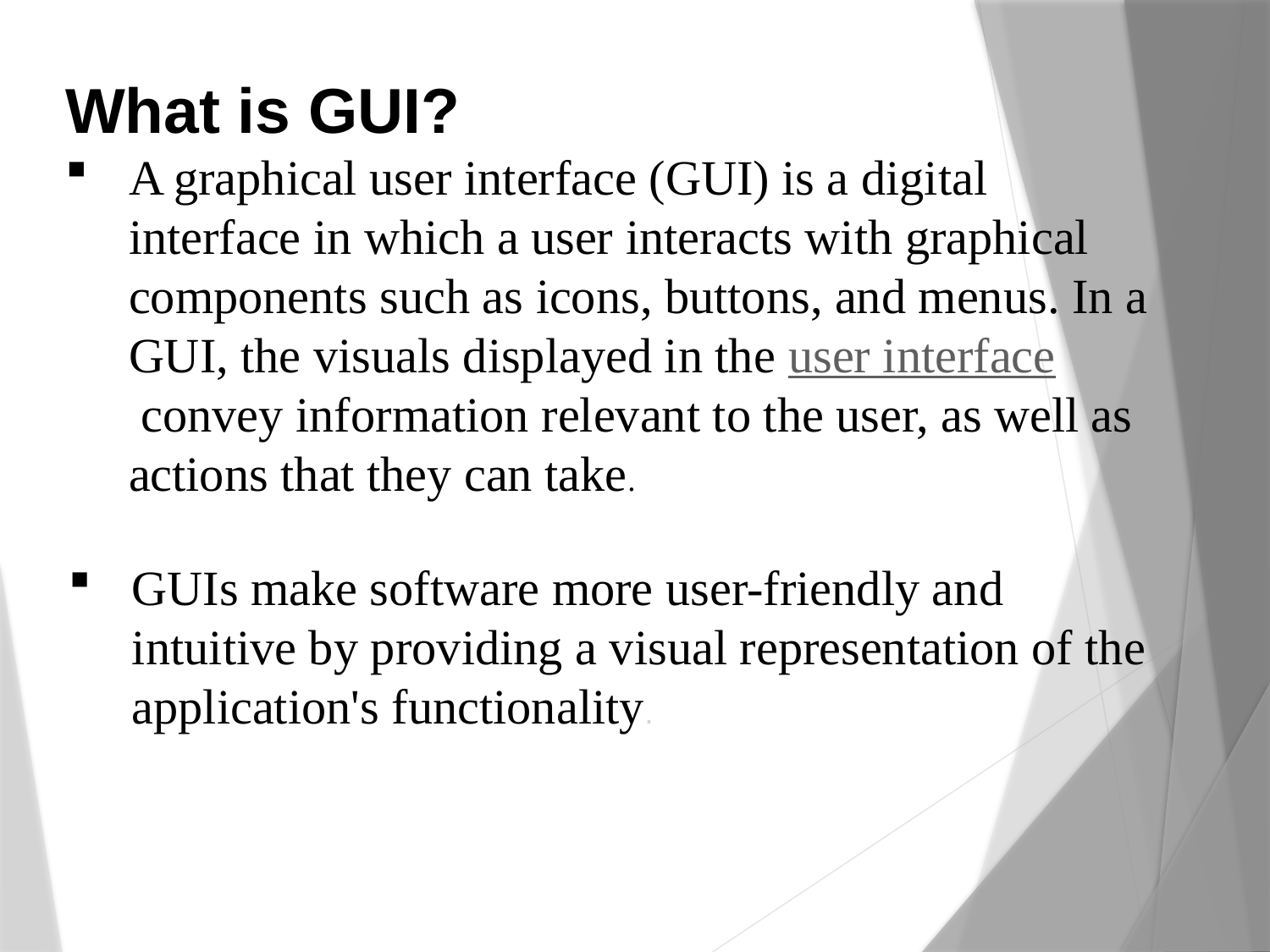

What is GUI?
A graphical user interface (GUI) is a digital interface in which a user interacts with graphical components such as icons, buttons, and menus. In a GUI, the visuals displayed in the user interface convey information relevant to the user, as well as actions that they can take.
GUIs make software more user-friendly and intuitive by providing a visual representation of the application's functionality.